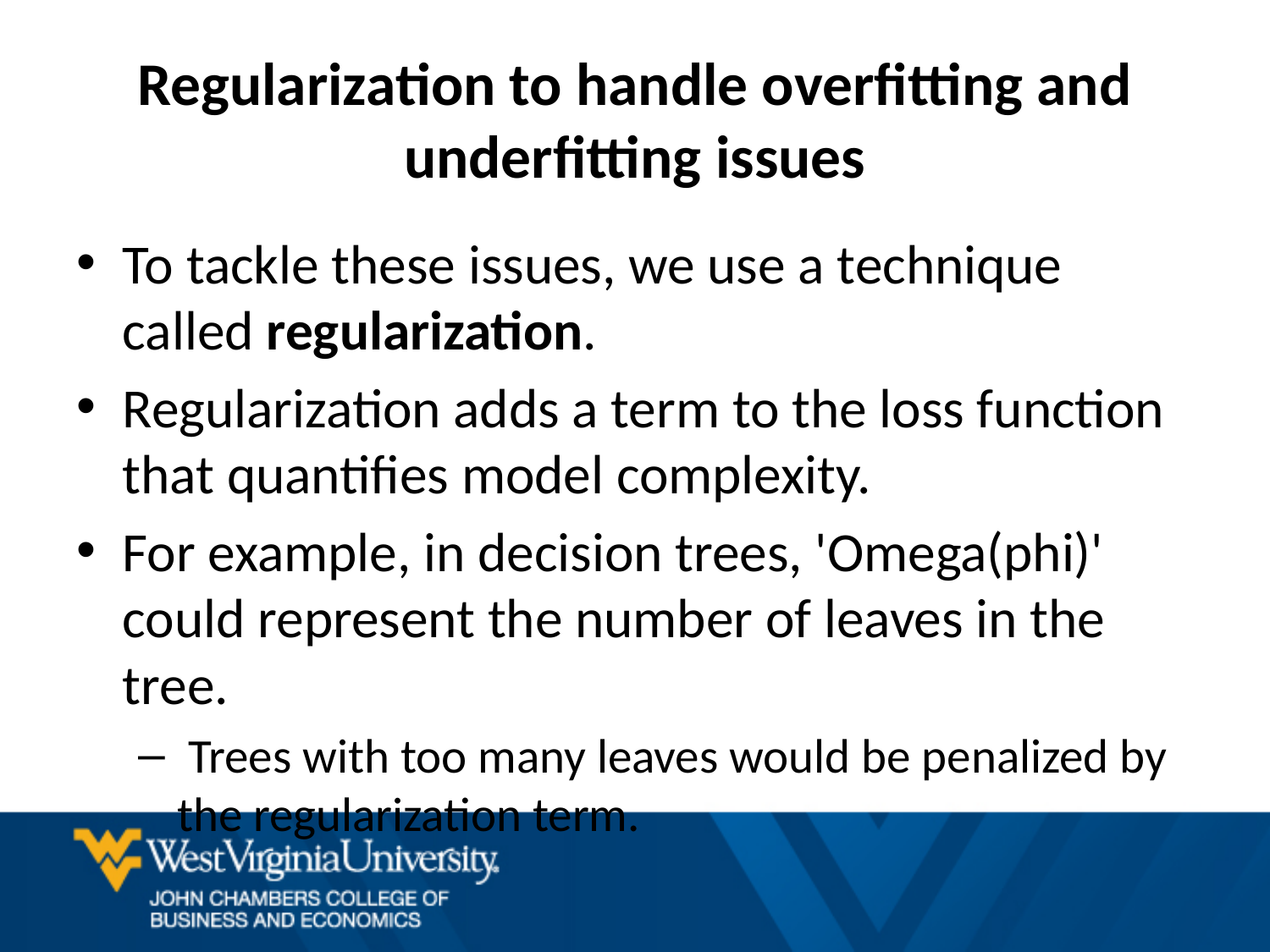

# Regularization to handle overfitting and underfitting issues
To tackle these issues, we use a technique called regularization.
Regularization adds a term to the loss function that quantifies model complexity.
For example, in decision trees, 'Omega(phi)' could represent the number of leaves in the tree.
 Trees with too many leaves would be penalized by the regularization term.